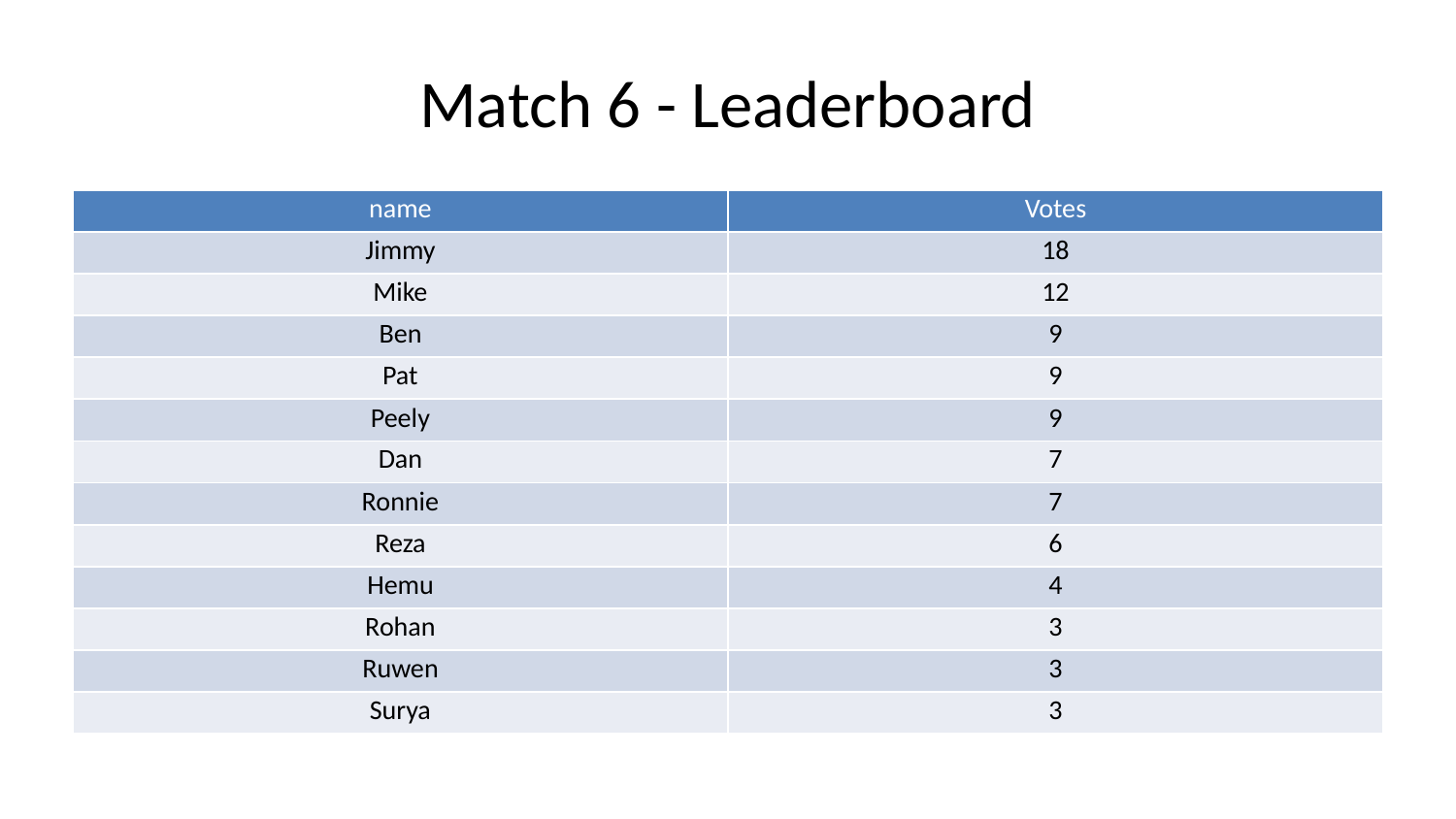

# Match 6 - Leaderboard
| name | Votes |
| --- | --- |
| Jimmy | 18 |
| Mike | 12 |
| Ben | 9 |
| Pat | 9 |
| Peely | 9 |
| Dan | 7 |
| Ronnie | 7 |
| Reza | 6 |
| Hemu | 4 |
| Rohan | 3 |
| Ruwen | 3 |
| Surya | 3 |